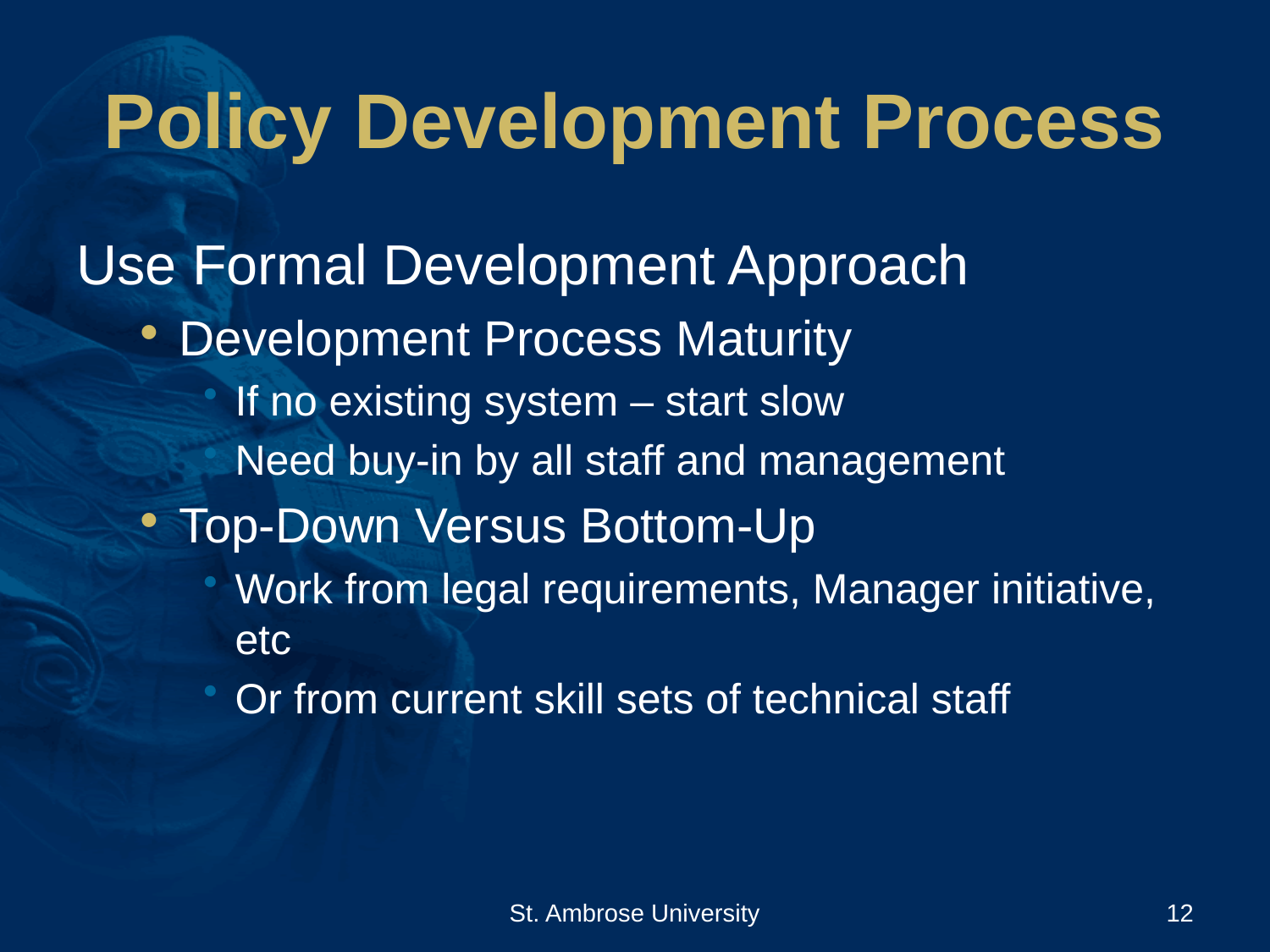

# Policy Development Process
Use Formal Development Approach
Development Process Maturity
If no existing system – start slow
Need buy-in by all staff and management
Top-Down Versus Bottom-Up
Work from legal requirements, Manager initiative, etc
Or from current skill sets of technical staff
St. Ambrose University
12